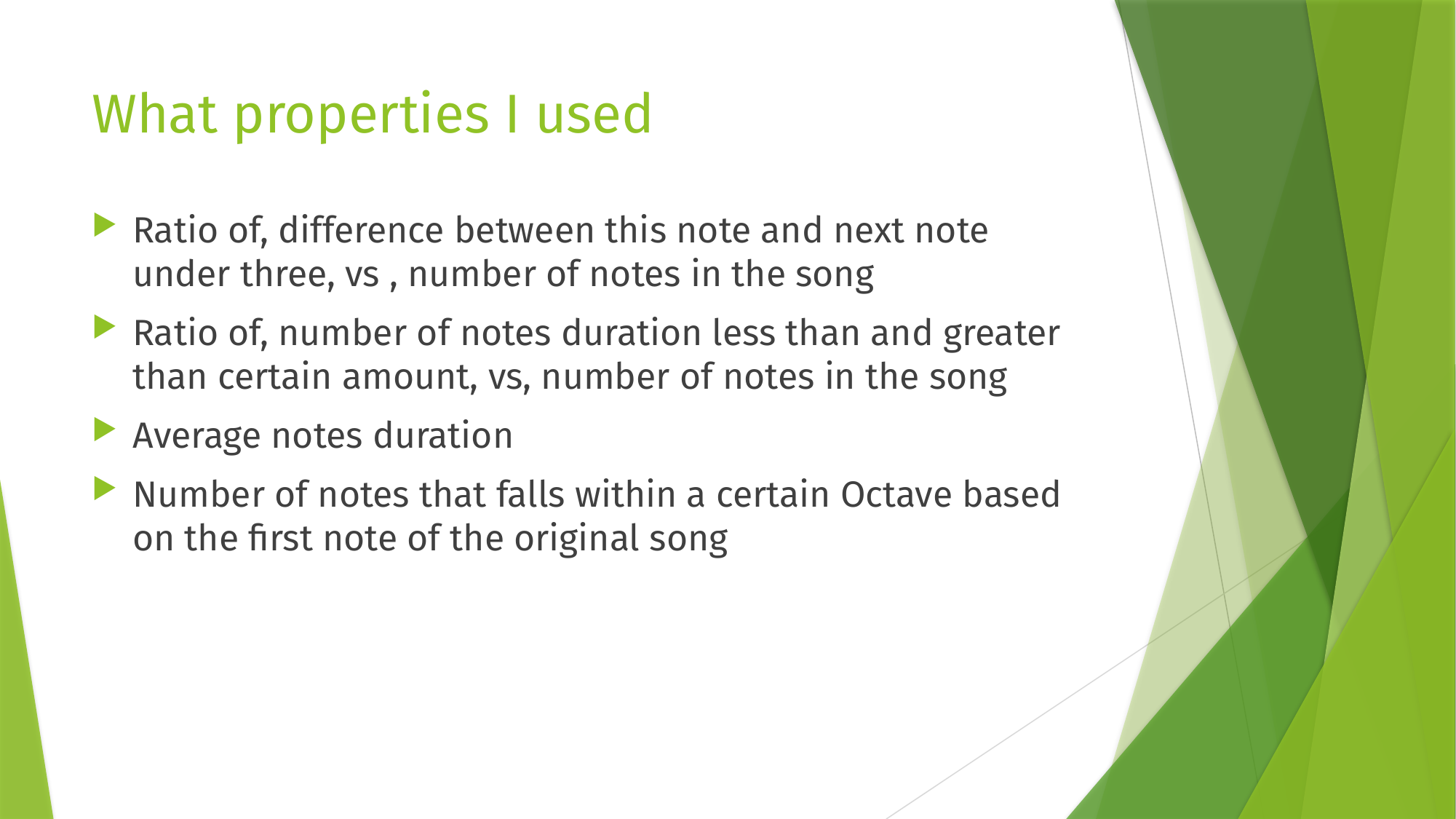

# What properties I used
Ratio of, difference between this note and next note under three, vs , number of notes in the song
Ratio of, number of notes duration less than and greater than certain amount, vs, number of notes in the song
Average notes duration
Number of notes that falls within a certain Octave based on the first note of the original song